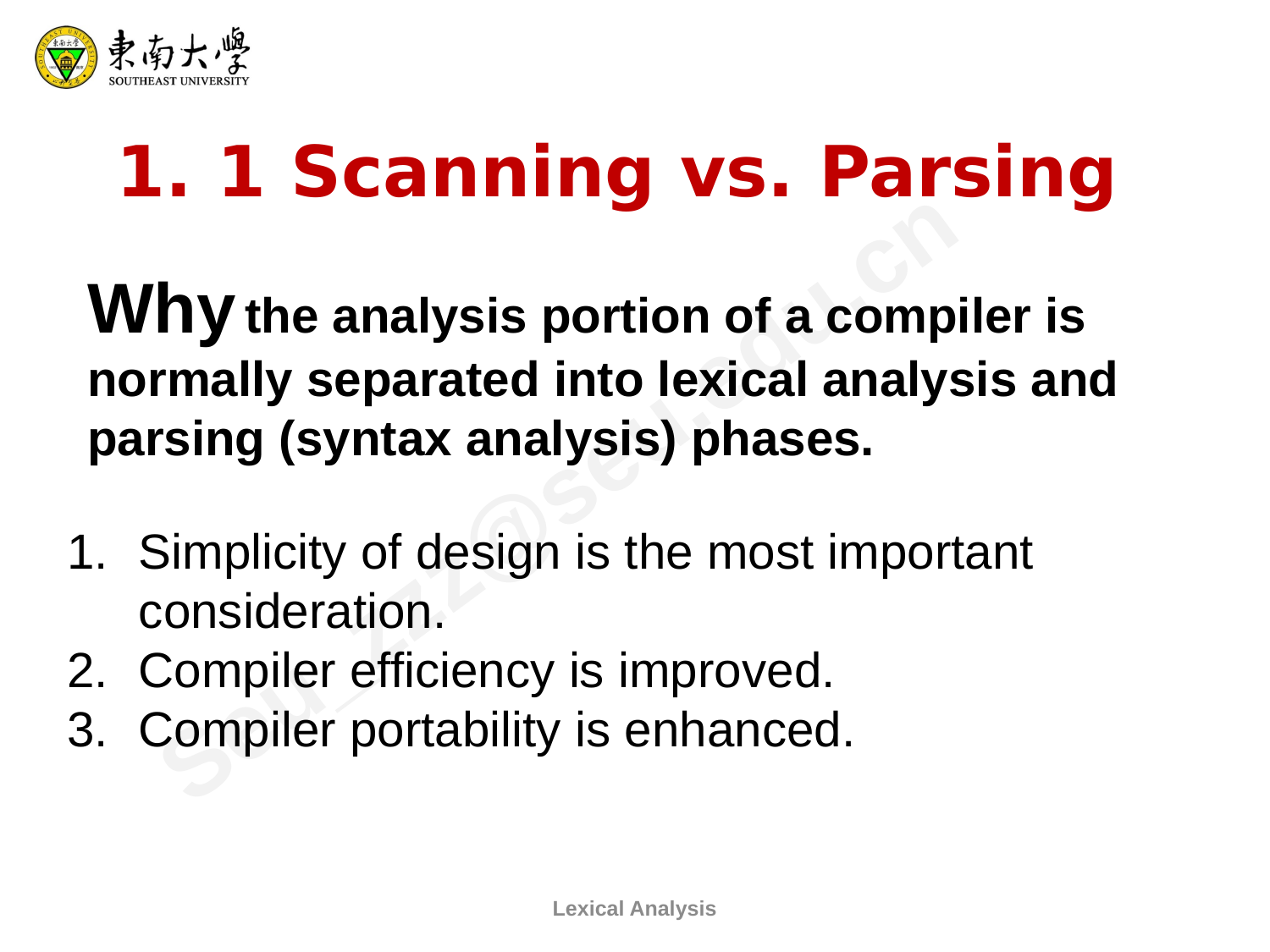

1. 1 Scanning vs. Parsing
Why the analysis portion of a compiler is normally separated into lexical analysis and parsing (syntax analysis) phases.
Simplicity of design is the most important consideration.
Compiler efficiency is improved.
Compiler portability is enhanced.

Lexical Analysis
6